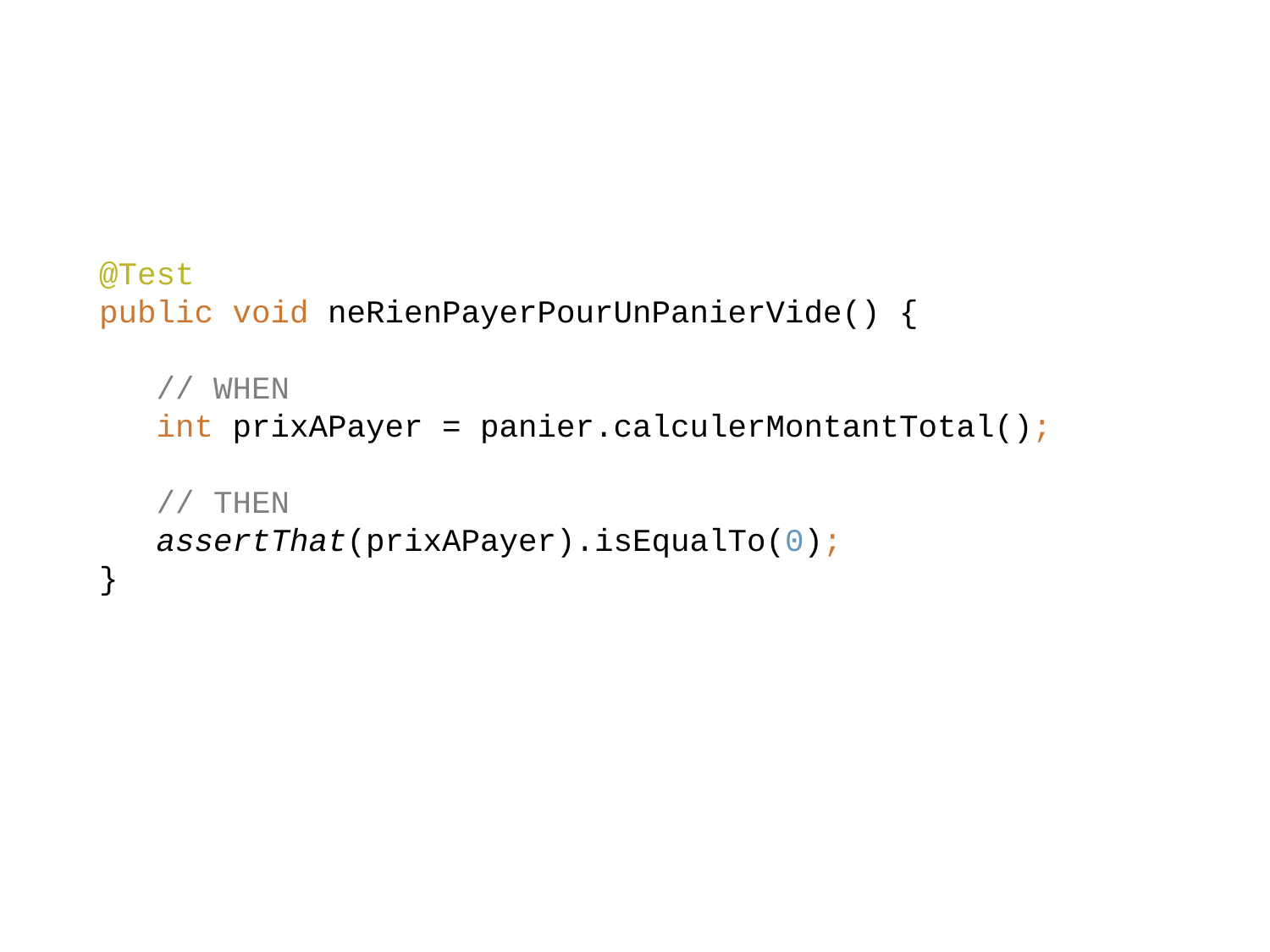

@Test
public void neRienPayerPourUnPanierVide() {
   // WHEN
   int prixAPayer = panier.calculerMontantTotal();
   // THEN
   assertThat(prixAPayer).isEqualTo(0);
}